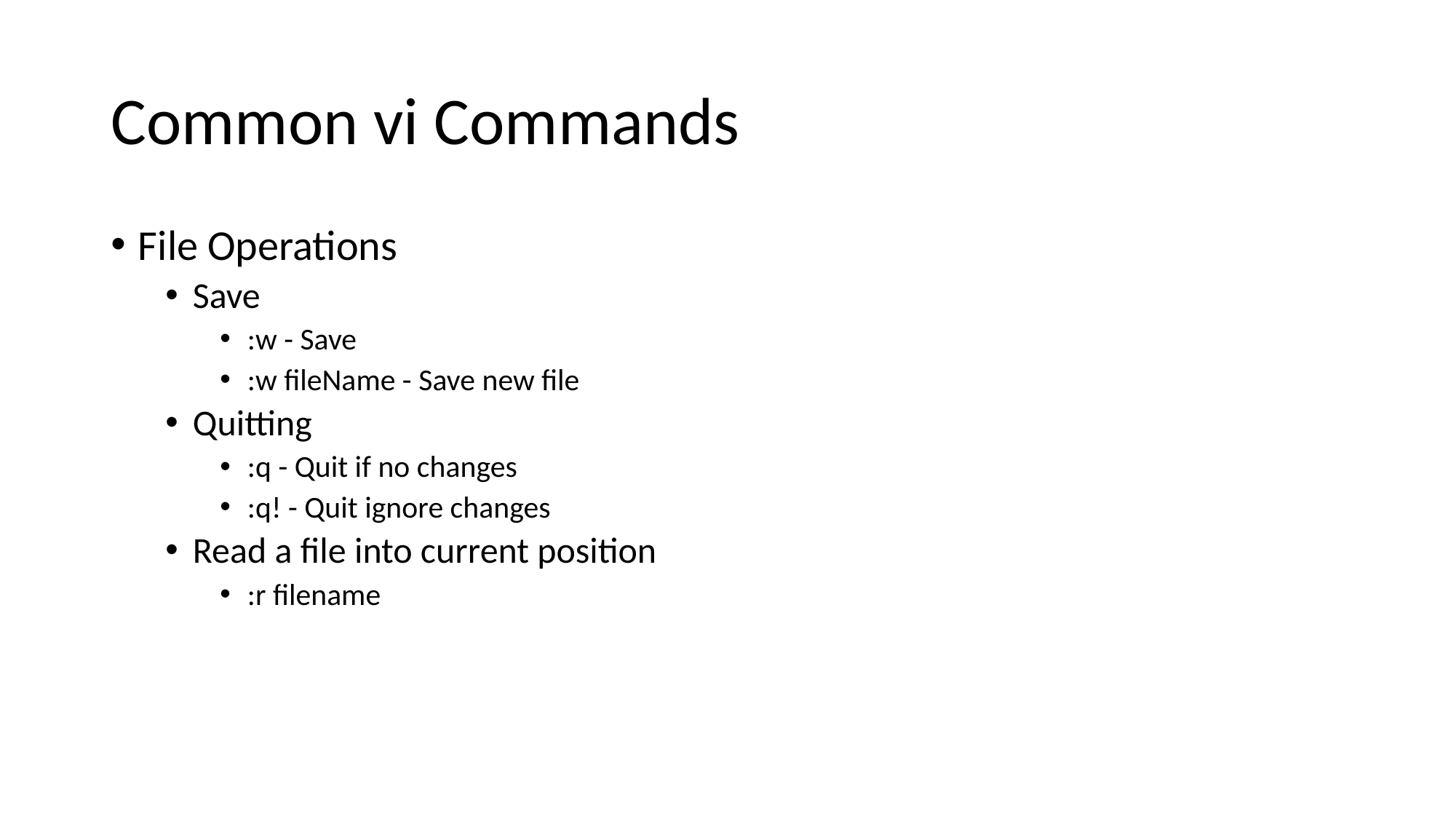

# Common vi Commands
File Operations
Save
:w - Save
:w fileName - Save new file
Quitting
:q - Quit if no changes
:q! - Quit ignore changes
Read a file into current position
:r filename